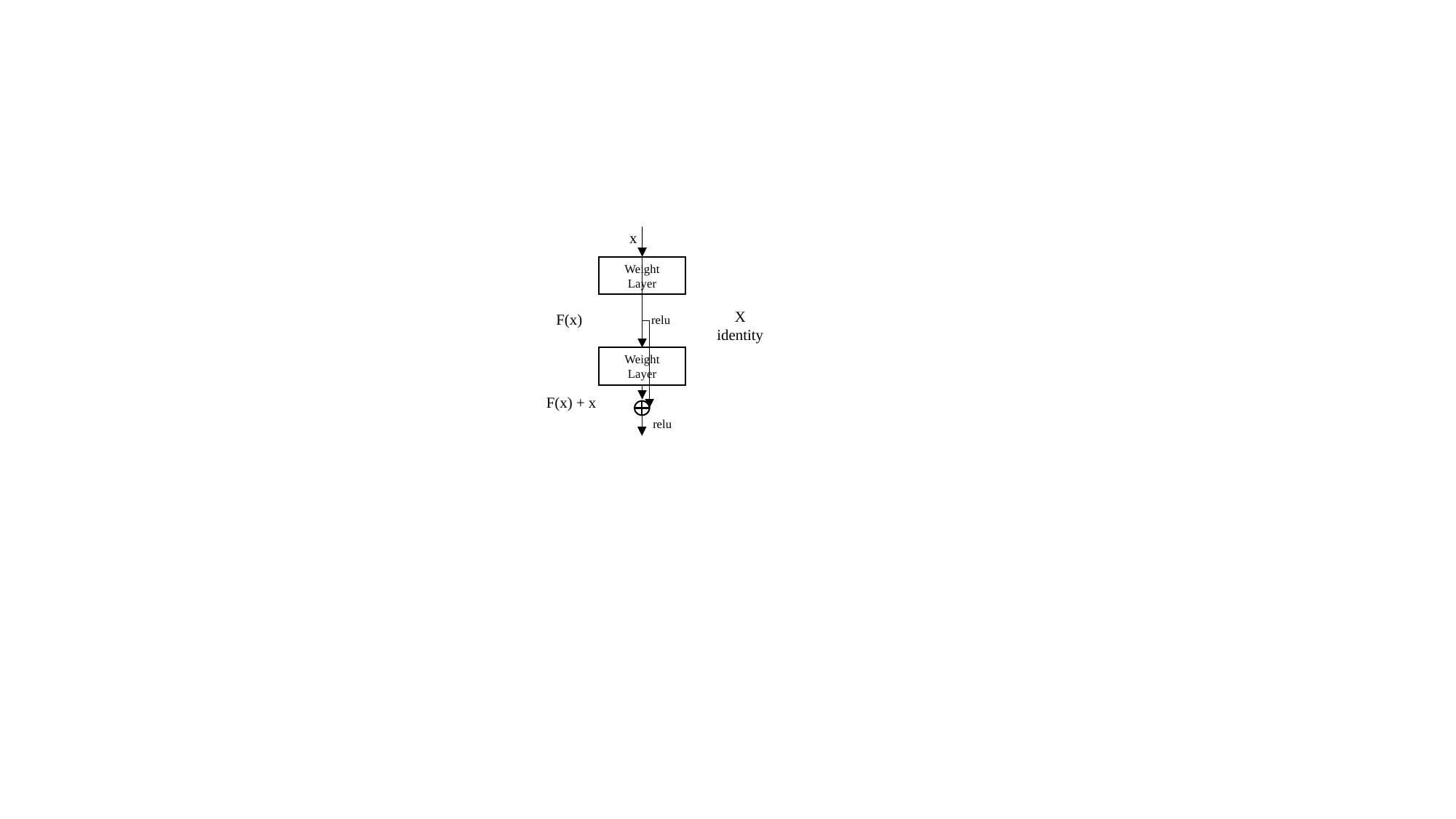

x
Weight Layer
X
identity
F(x)
relu
Weight Layer
F(x) + x

relu